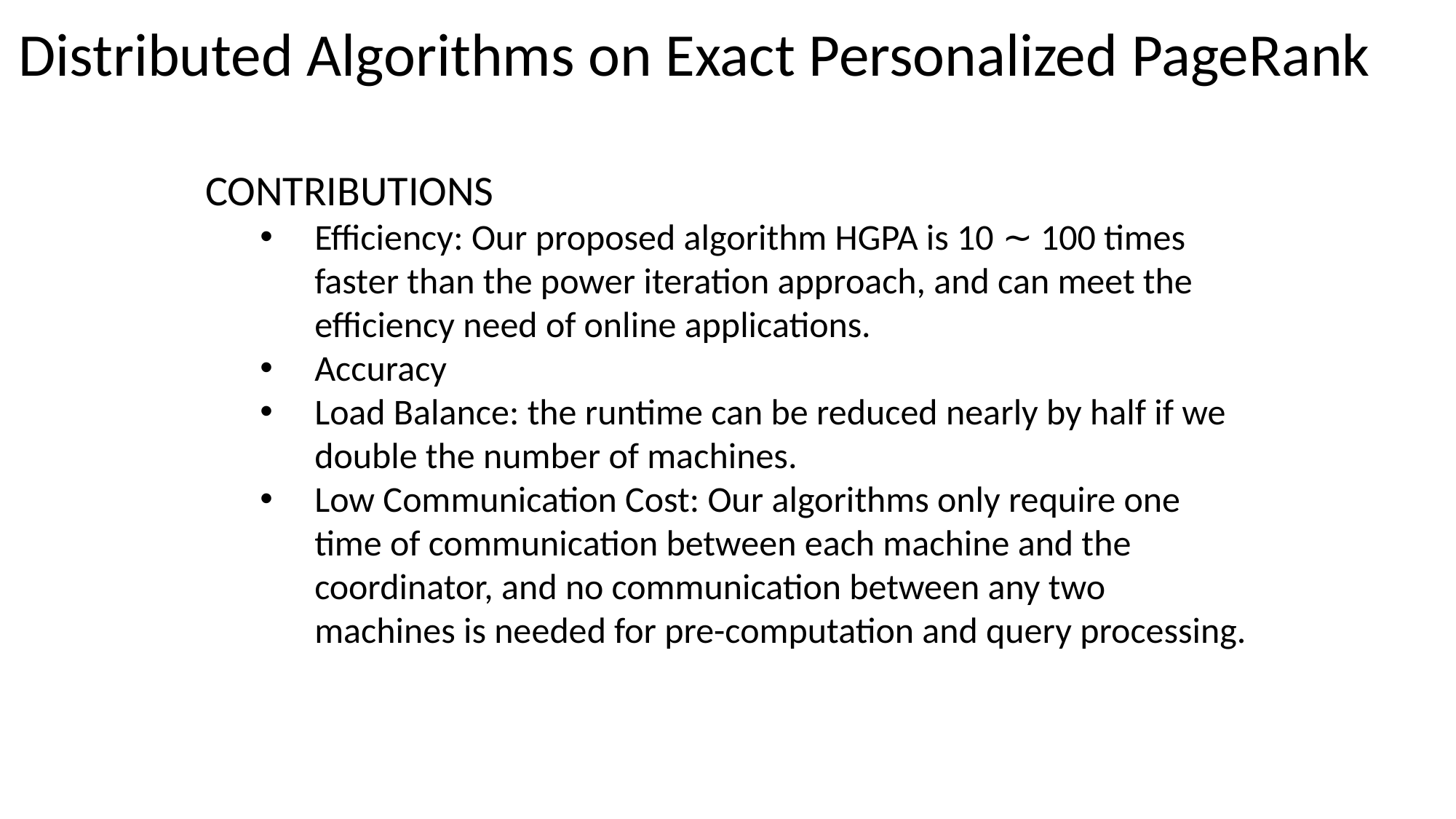

Distributed Algorithms on Exact Personalized PageRank
CONTRIBUTIONS
Efficiency: Our proposed algorithm HGPA is 10 ∼ 100 times faster than the power iteration approach, and can meet the efficiency need of online applications.
Accuracy
Load Balance: the runtime can be reduced nearly by half if we double the number of machines.
Low Communication Cost: Our algorithms only require one time of communication between each machine and the coordinator, and no communication between any two machines is needed for pre-computation and query processing.